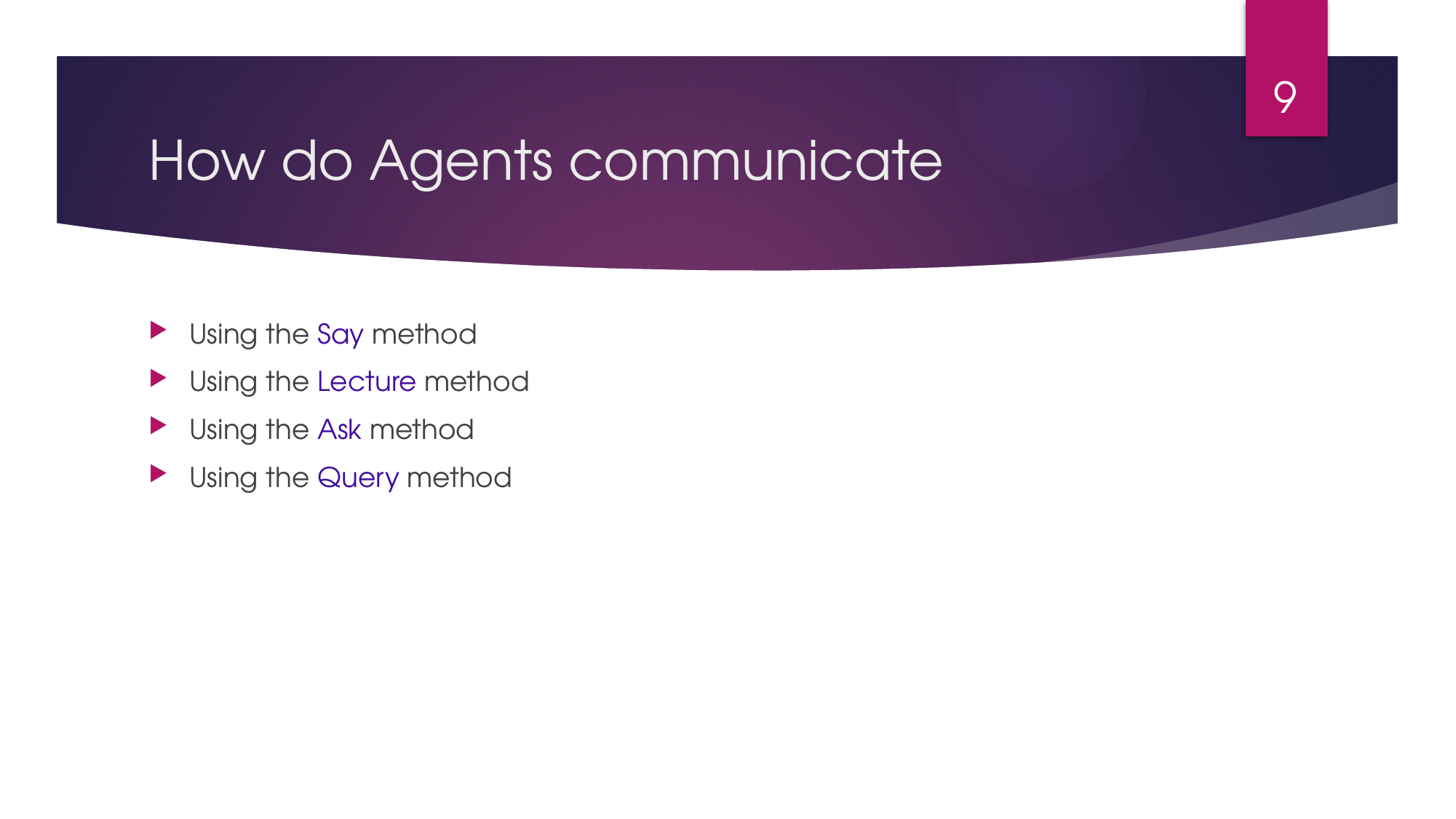

9
# How do Agents communicate
Using the Say method
Using the Lecture method
Using the Ask method
Using the Query method